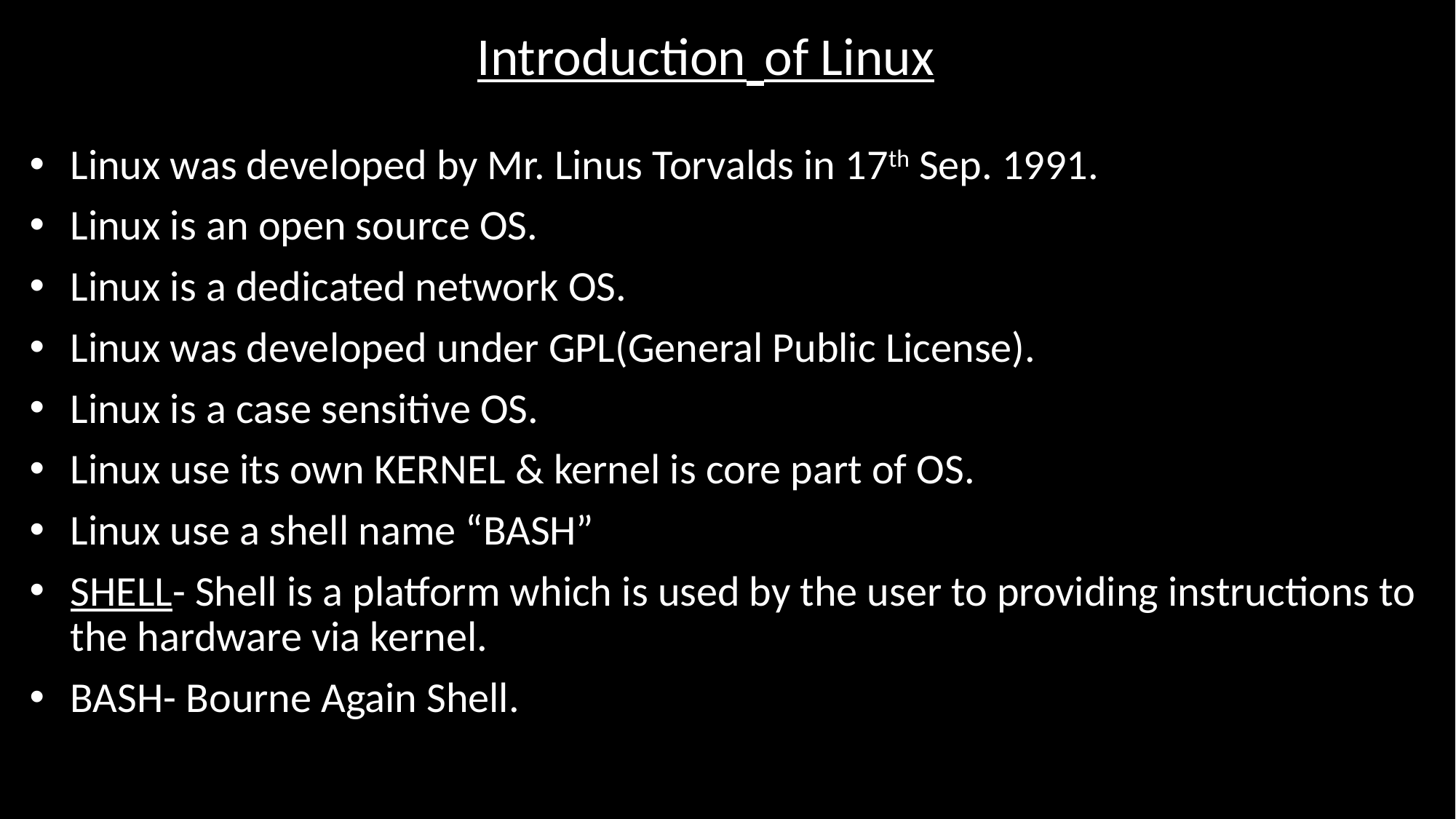

# Introduction of Linux
Linux was developed by Mr. Linus Torvalds in 17th Sep. 1991.
Linux is an open source OS.
Linux is a dedicated network OS.
Linux was developed under GPL(General Public License).
Linux is a case sensitive OS.
Linux use its own KERNEL & kernel is core part of OS.
Linux use a shell name “BASH”
SHELL- Shell is a platform which is used by the user to providing instructions to the hardware via kernel.
BASH- Bourne Again Shell.